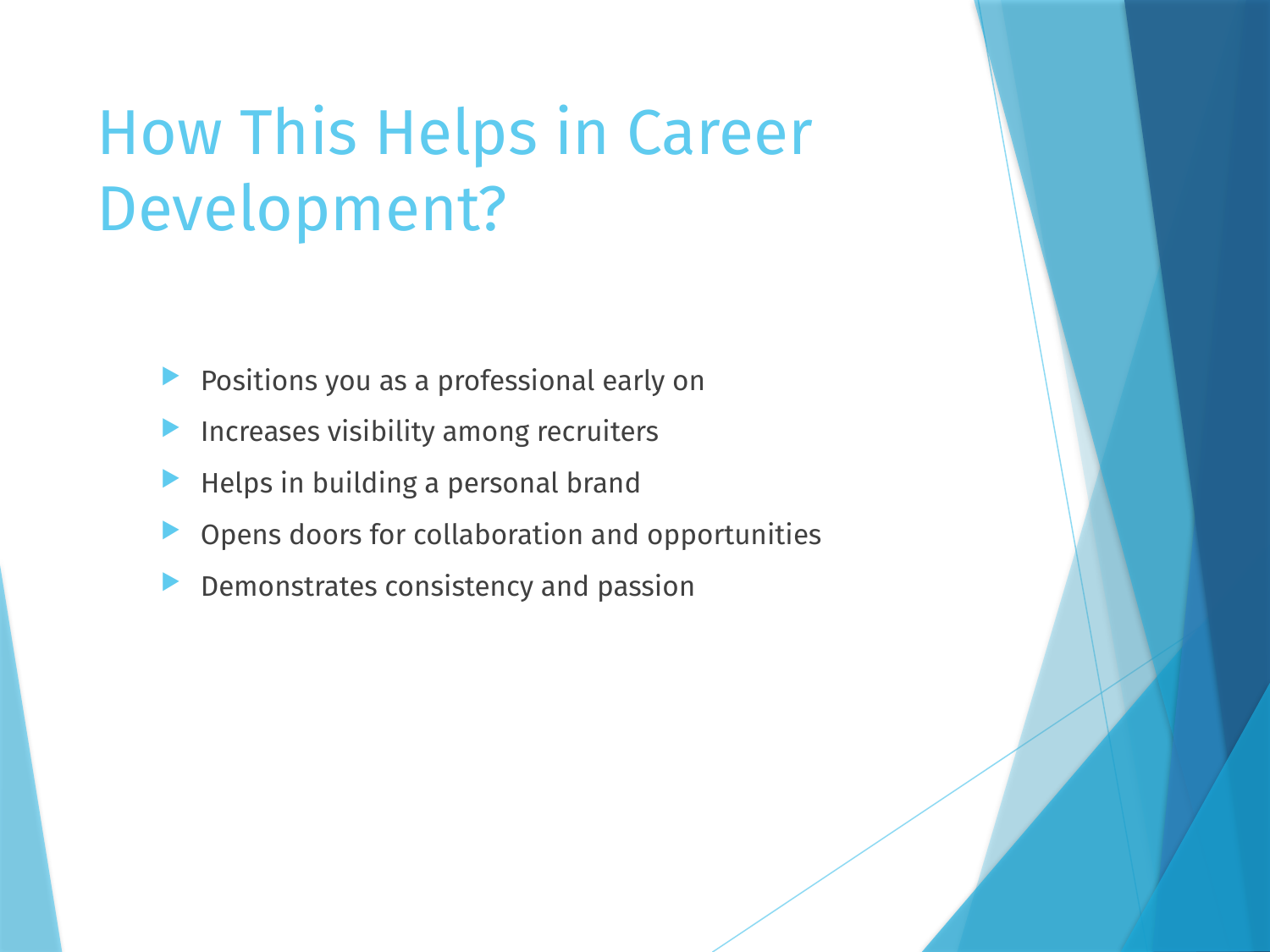

# How This Helps in Career Development?

Positions you as a professional early on
Increases visibility among recruiters
Helps in building a personal brand
Opens doors for collaboration and opportunities
Demonstrates consistency and passion